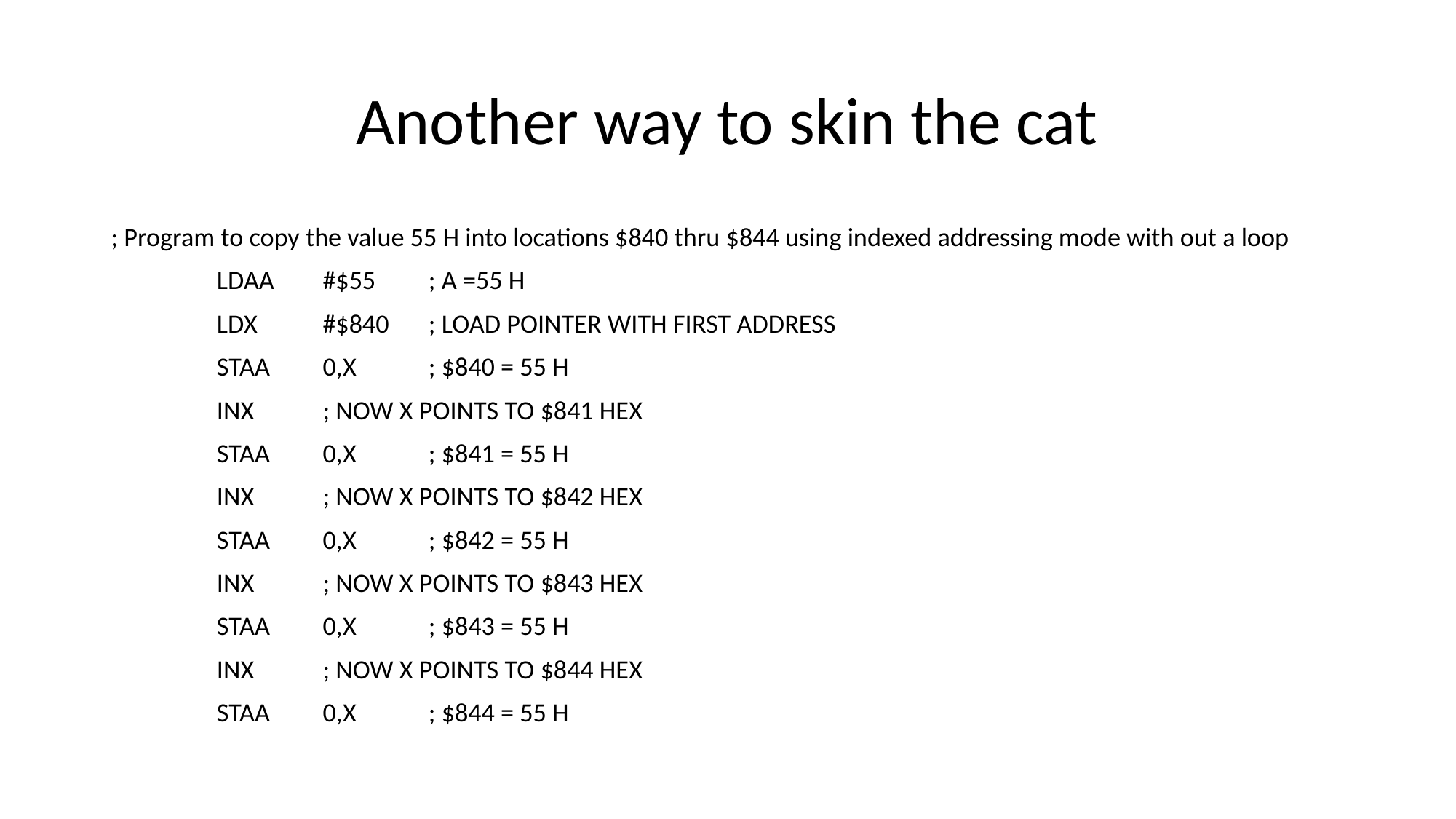

# Another way to skin the cat
; Program to copy the value 55 H into locations $840 thru $844 using indexed addressing mode with out a loop
	LDAA	#$55		; A =55 H
	LDX	#$840		; LOAD POINTER WITH FIRST ADDRESS
	STAA	0,X		; $840 = 55 H
	INX			; NOW X POINTS TO $841 HEX
	STAA	0,X		; $841 = 55 H
	INX			; NOW X POINTS TO $842 HEX
	STAA	0,X		; $842 = 55 H
	INX			; NOW X POINTS TO $843 HEX
	STAA	0,X		; $843 = 55 H
	INX			; NOW X POINTS TO $844 HEX
	STAA	0,X		; $844 = 55 H